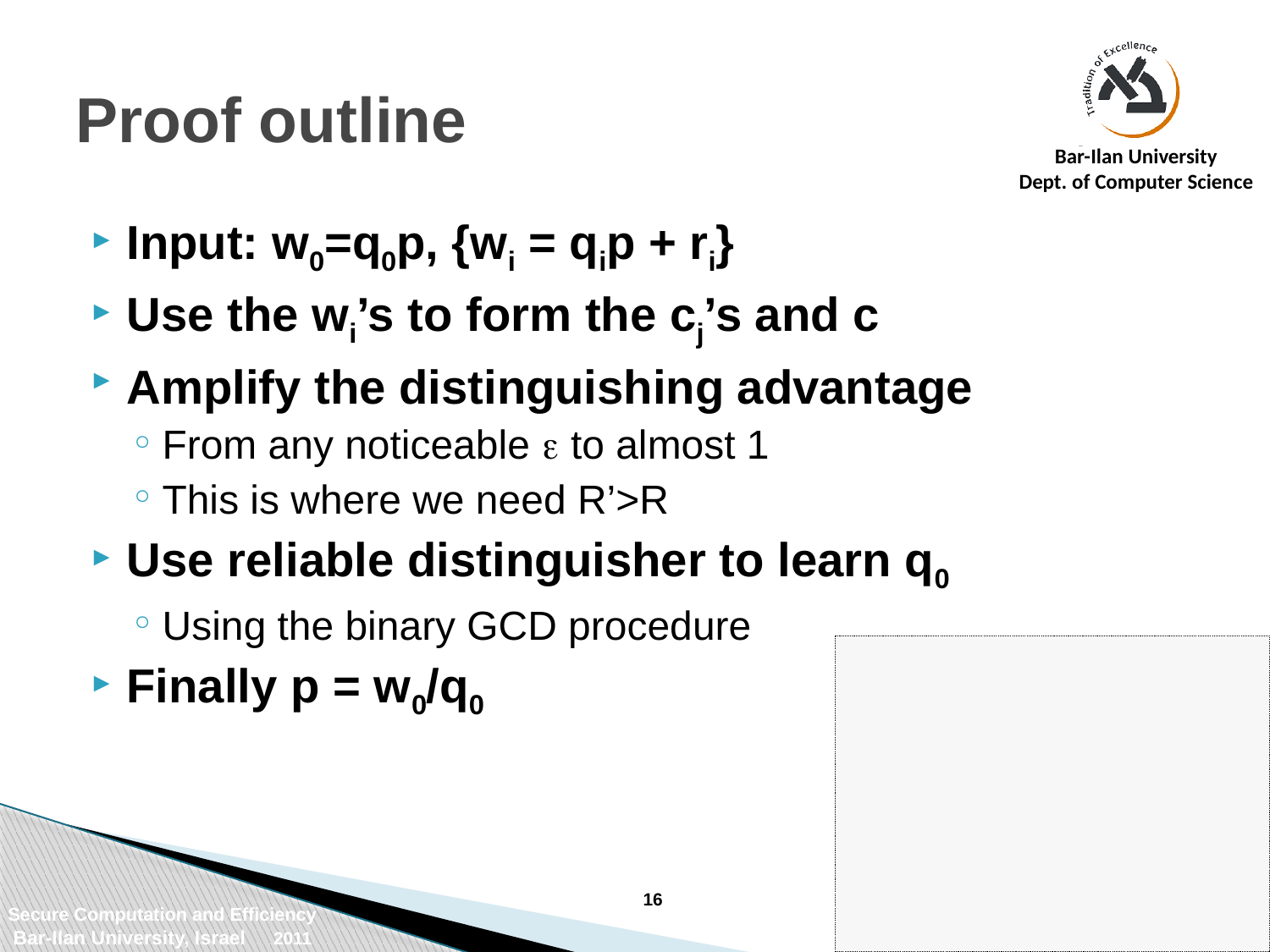

# Proof outline
Input: w0=q0p, {wi = qip + ri}
Use the wi’s to form the cj’s and c
Amplify the distinguishing advantage
From any noticeable ε to almost 1
This is where we need R’>R
Use reliable distinguisher to learn q0
Using the binary GCD procedure
Finally p = w0/q0
16
Secure Computation and Efficiency
Bar-Ilan University, Israel     2011